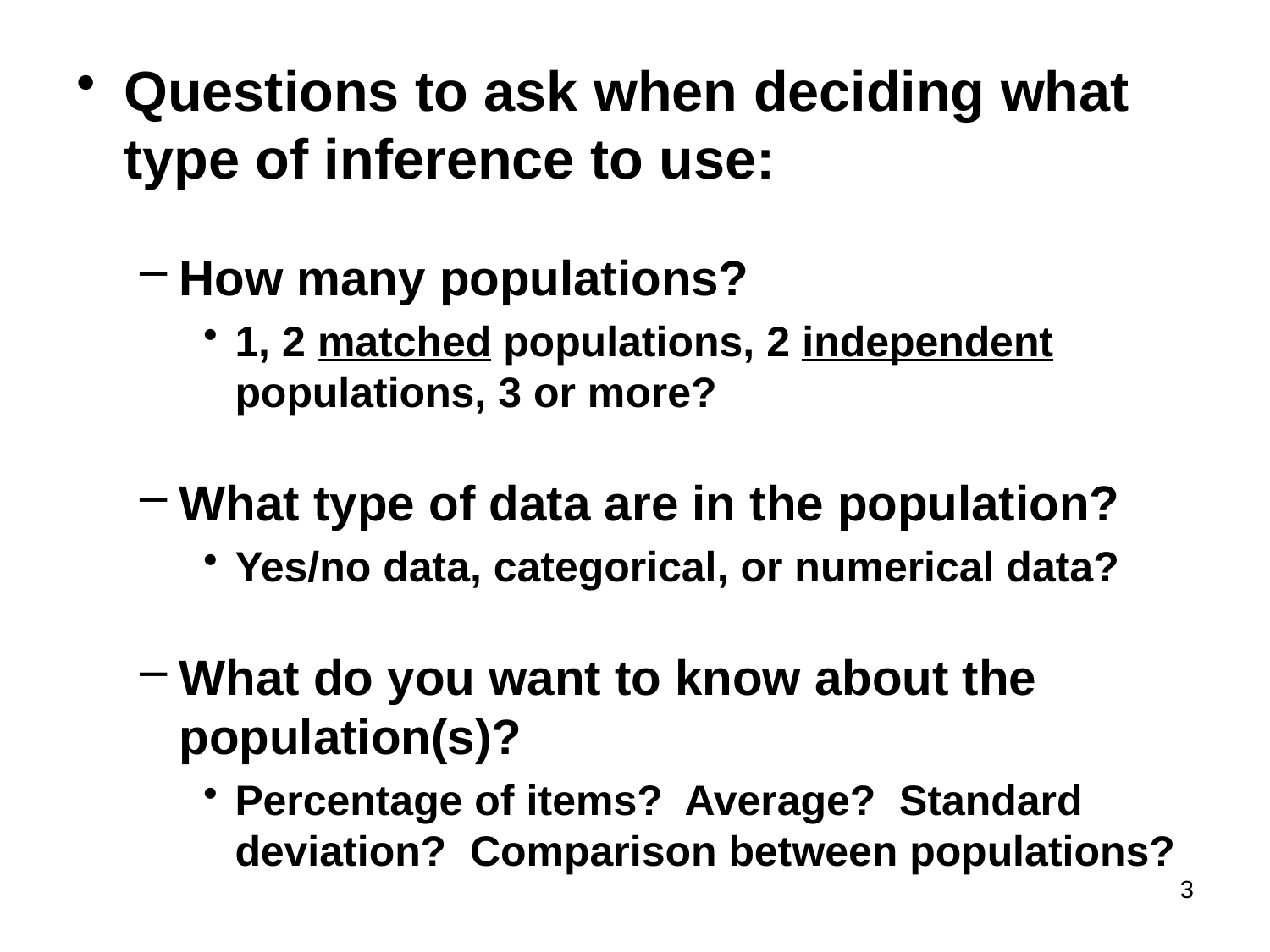

Questions to ask when deciding what type of inference to use:

How many populations?
1, 2 matched populations, 2 independent populations, 3 or more?

What type of data are in the population?
Yes/no data, categorical, or numerical data?

What do you want to know about the population(s)?
Percentage of items?  Average?  Standard deviation?  Comparison between populations?

3
#